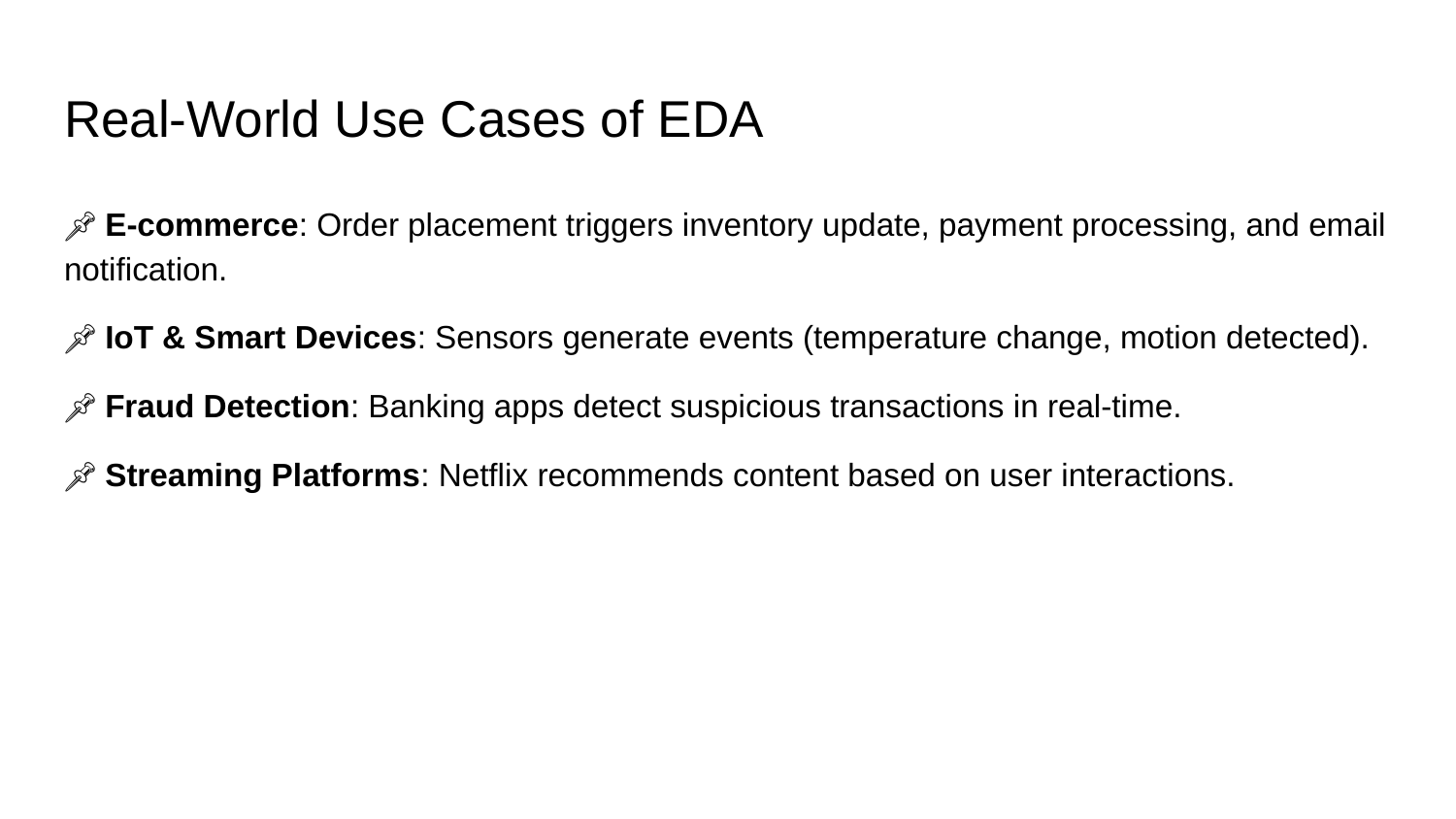

# Real-World Use Cases of EDA
📌 E-commerce: Order placement triggers inventory update, payment processing, and email notification.
📌 IoT & Smart Devices: Sensors generate events (temperature change, motion detected).
📌 Fraud Detection: Banking apps detect suspicious transactions in real-time.
📌 Streaming Platforms: Netflix recommends content based on user interactions.